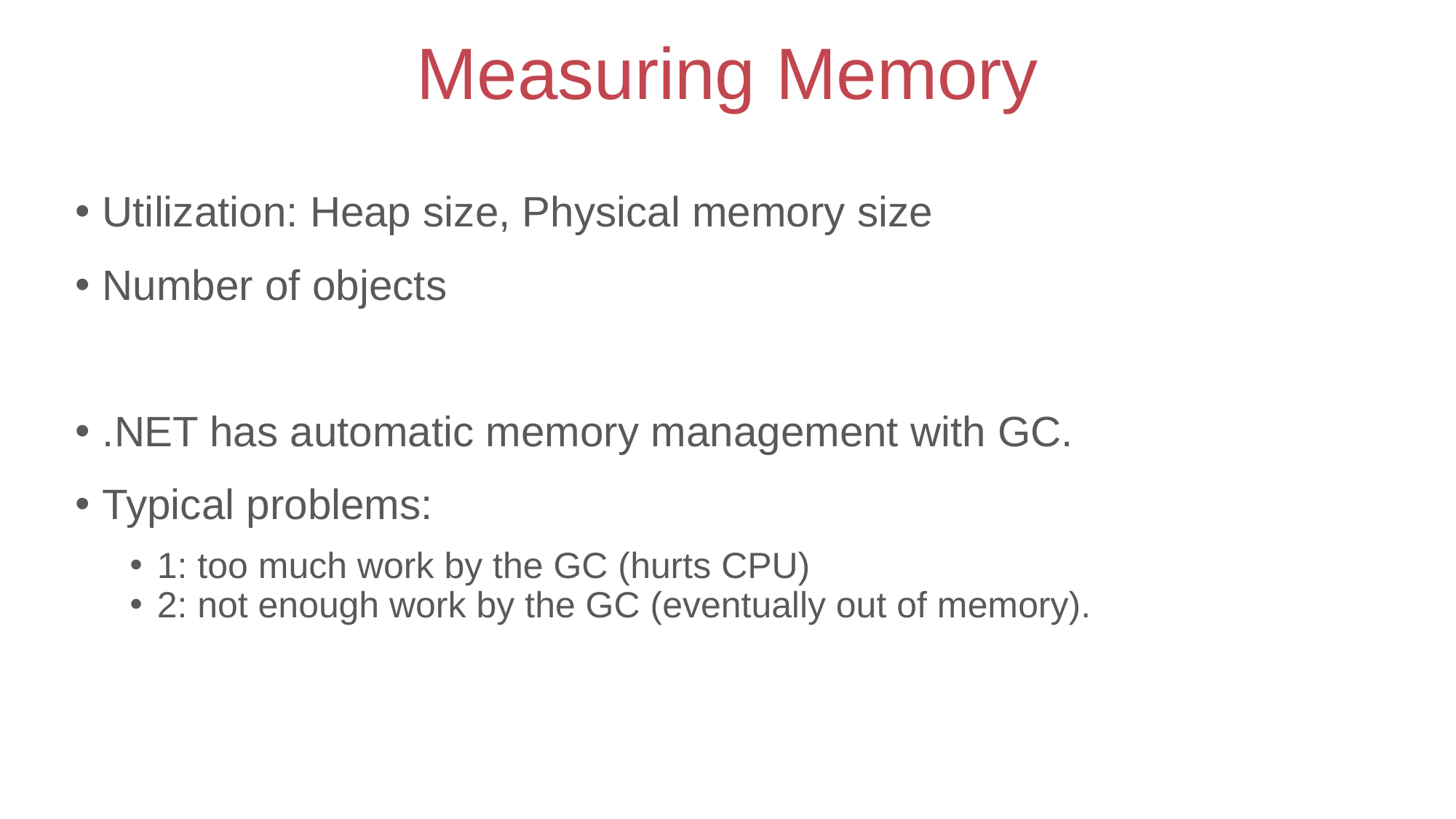

# Measuring Memory
Utilization: Heap size, Physical memory size
Number of objects

.NET has automatic memory management with GC.
Typical problems:
1: too much work by the GC (hurts CPU)
2: not enough work by the GC (eventually out of memory).